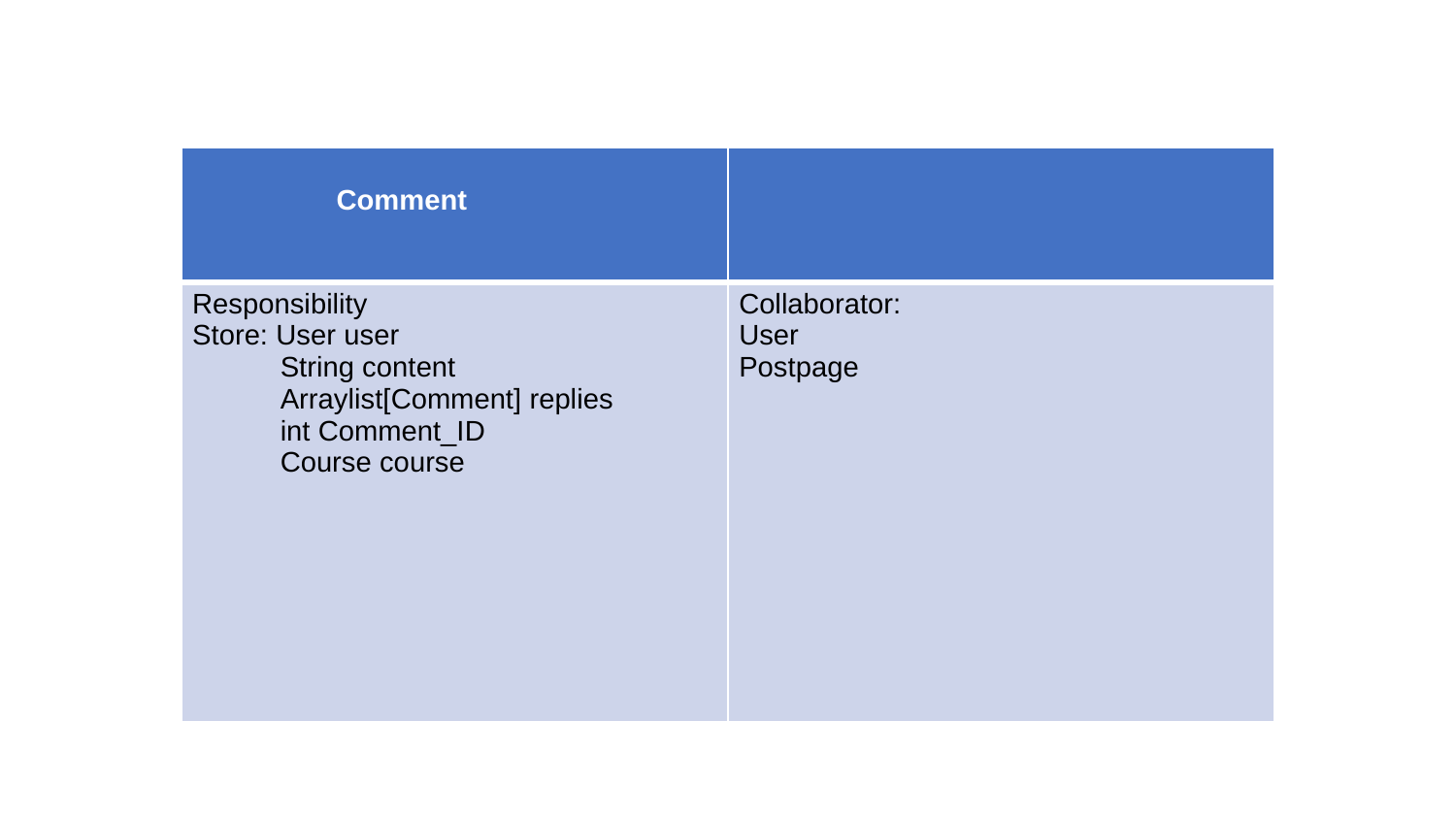

#
| Comment |  |
| --- | --- |
| Responsibility Store: User user String content Arraylist[Comment] replies int Comment\_ID Course course | Collaborator: User Postpage |